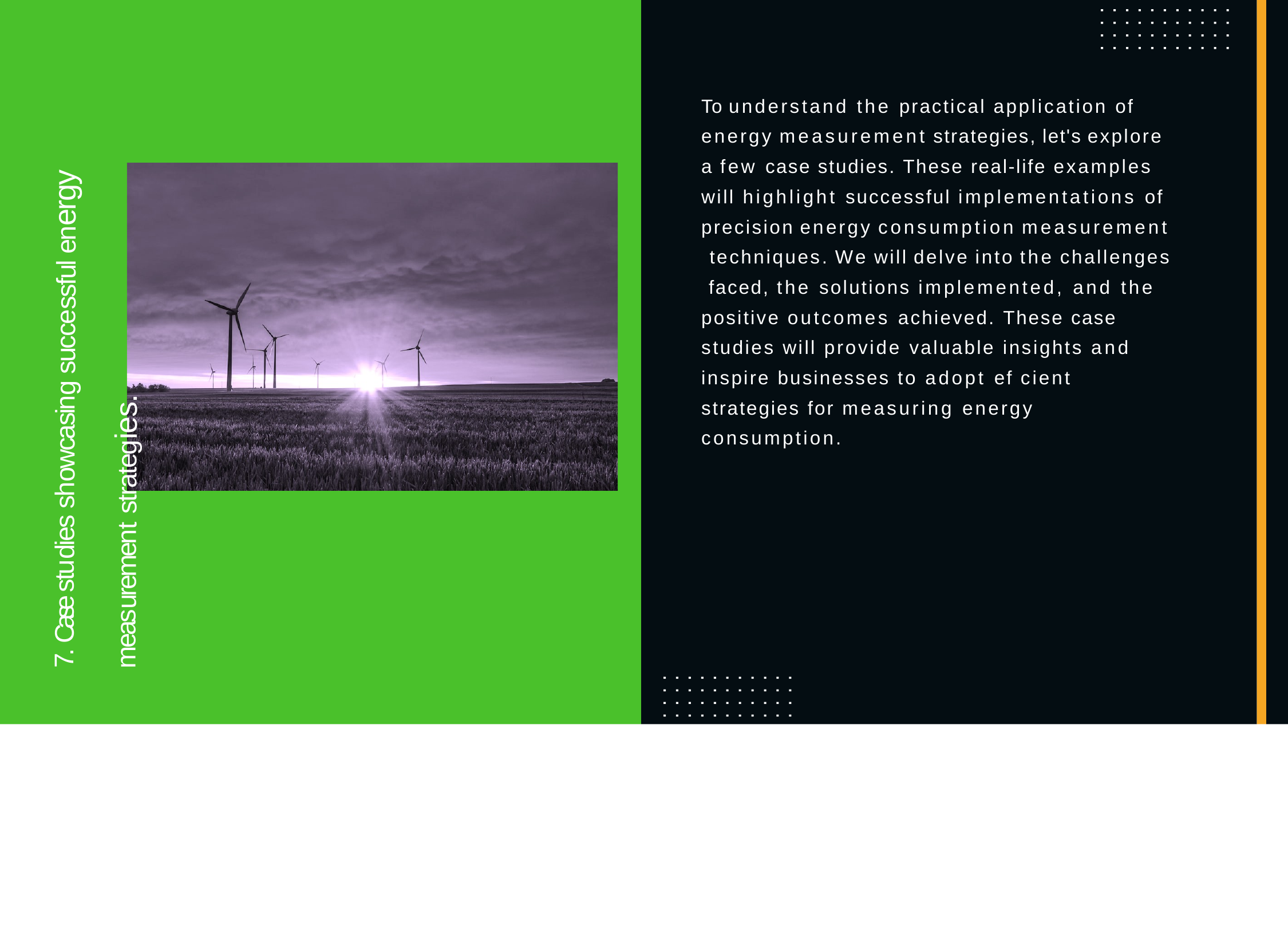

7. Case studies showcasing successful energy  measurement strategies.
To understand the practical application of  energy measurement strategies, let's explore  a few case studies. These real-life examples  will highlight successful implementations of  precision energy consumption measurement  techniques. We will delve into the challenges  faced, the solutions implemented, and the  positive outcomes achieved. These case  studies will provide valuable insights and  inspire businesses to adopt ef cient  strategies for measuring energy  consumption.